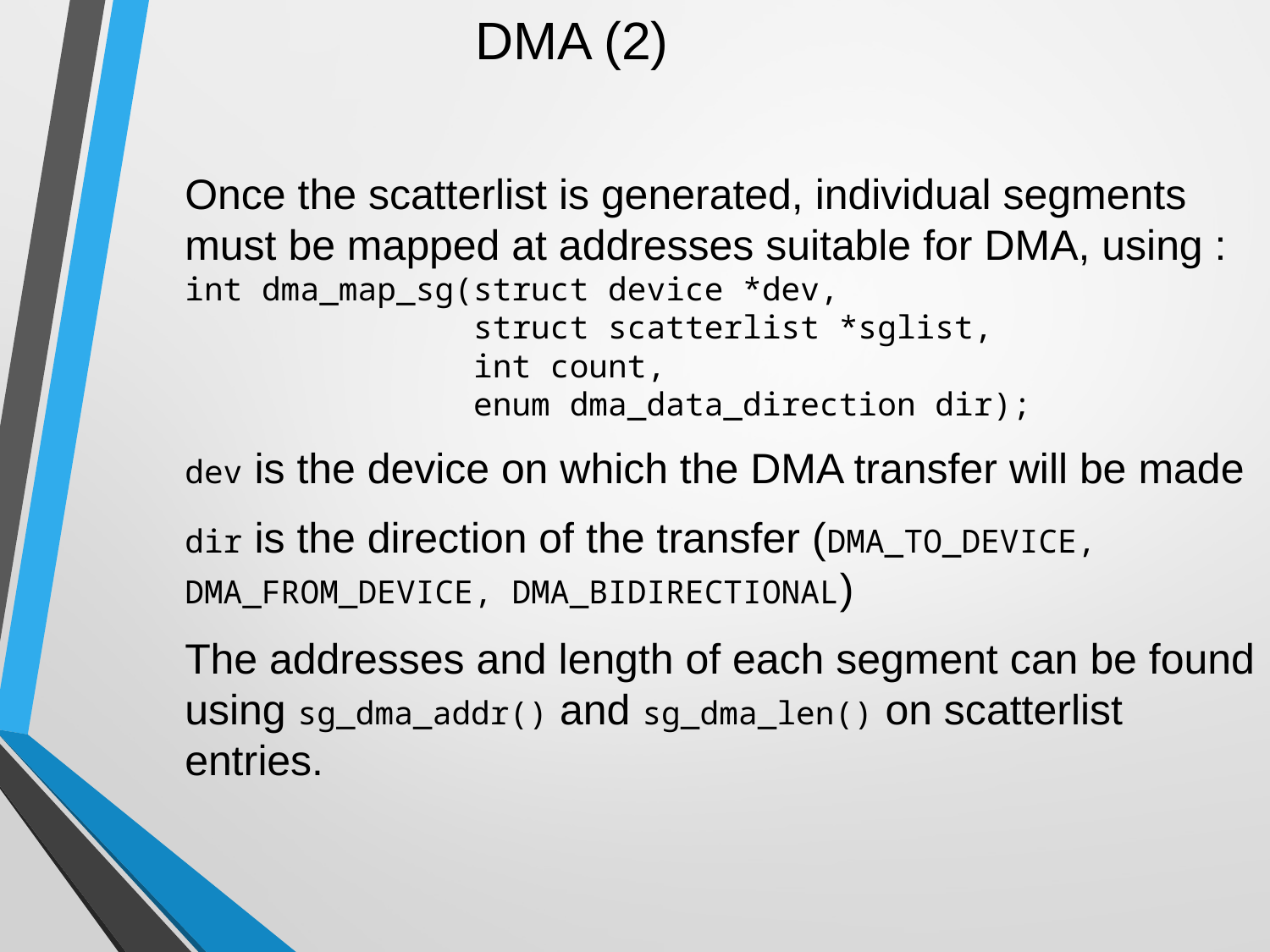

DMA (2)
Once the scatterlist is generated, individual segments must be mapped at addresses suitable for DMA, using :
int dma_map_sg(struct device *dev,
               struct scatterlist *sglist,
               int count,
               enum dma_data_direction dir);
dev is the device on which the DMA transfer will be made
dir is the direction of the transfer (DMA_TO_DEVICE, DMA_FROM_DEVICE, DMA_BIDIRECTIONAL)
The addresses and length of each segment can be found using sg_dma_addr() and sg_dma_len() on scatterlist entries.